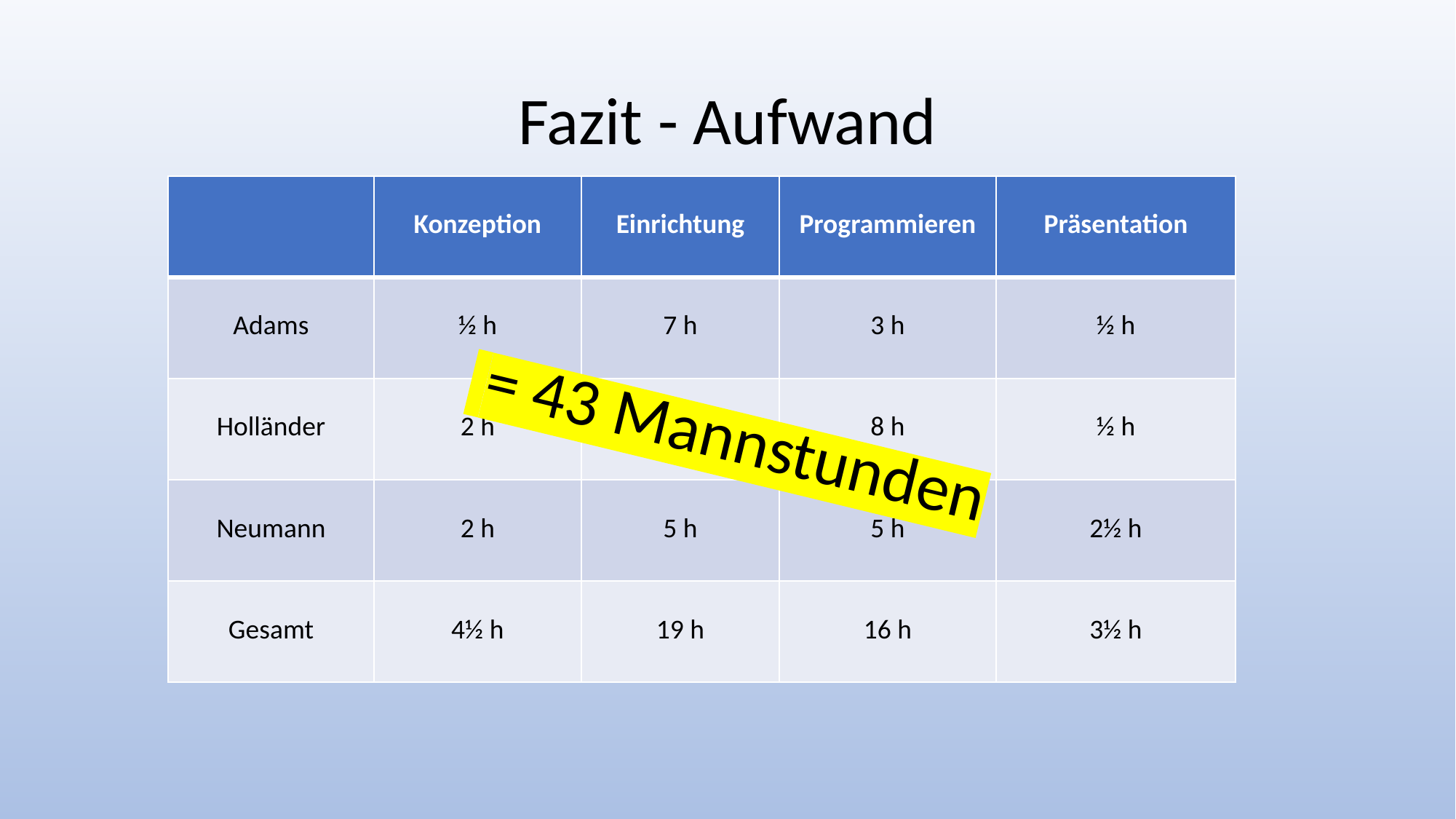

# Fazit - Aufwand
|  | Konzeption | Einrichtung | Programmieren | Präsentation |
| --- | --- | --- | --- | --- |
| Adams | ½ h | 7 h | 3 h | ½ h |
| Holländer | 2 h | 7 h | 8 h | ½ h |
| Neumann | 2 h | 5 h | 5 h | 2½ h |
| Gesamt | 4½ h | 19 h | 16 h | 3½ h |
 = 43 Mannstunden